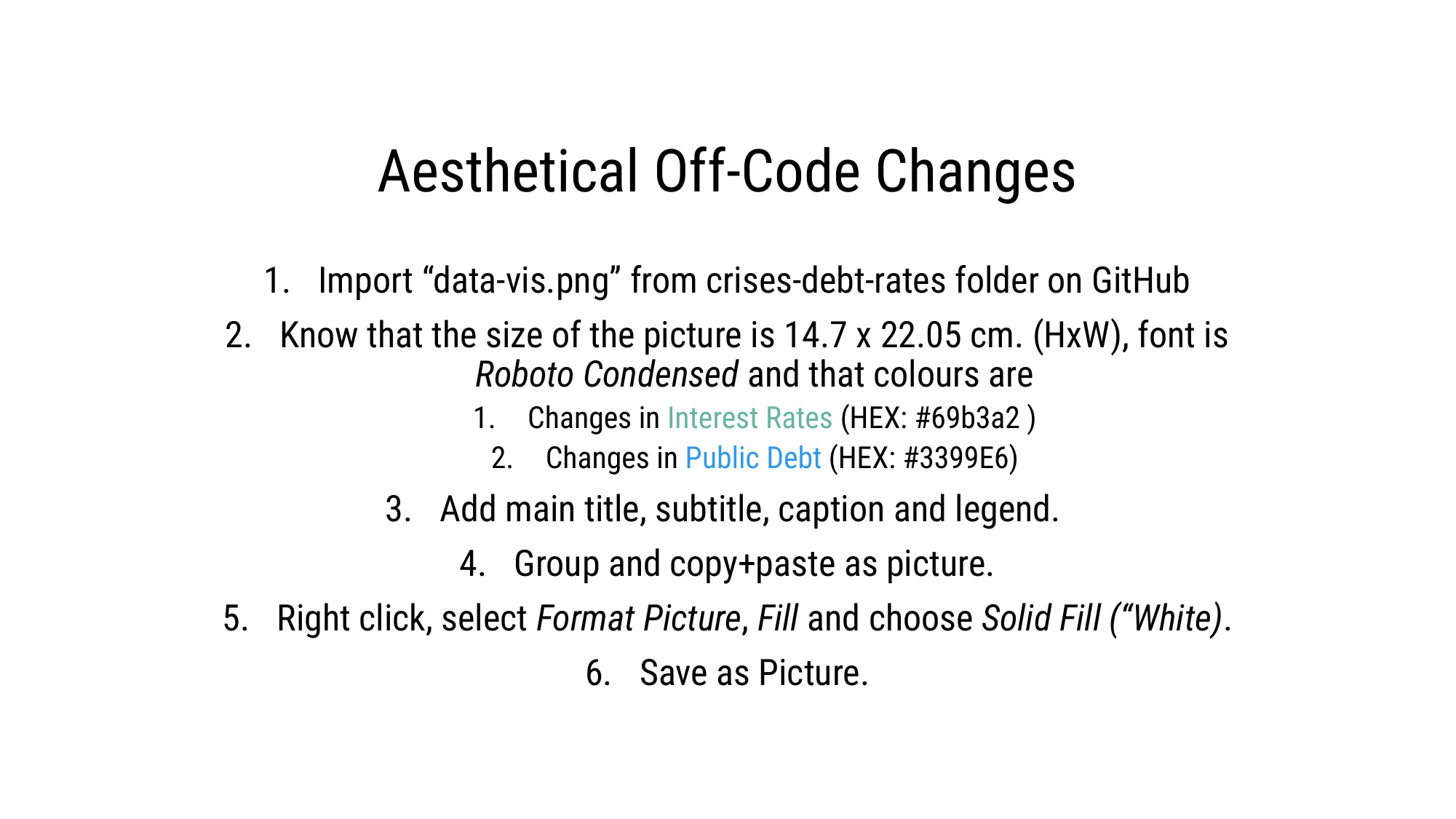

# Aesthetical Off-Code Changes
Import “data-vis.png” from crises-debt-rates folder on GitHub
Know that the size of the picture is 14.7 x 22.05 cm. (HxW), font is Roboto Condensed and that colours are
Changes in Interest Rates (HEX: #69b3a2 )
Changes in Public Debt (HEX: #3399E6)
Add main title, subtitle, caption and legend.
Group and copy+paste as picture.
Right click, select Format Picture, Fill and choose Solid Fill (“White).
Save as Picture.